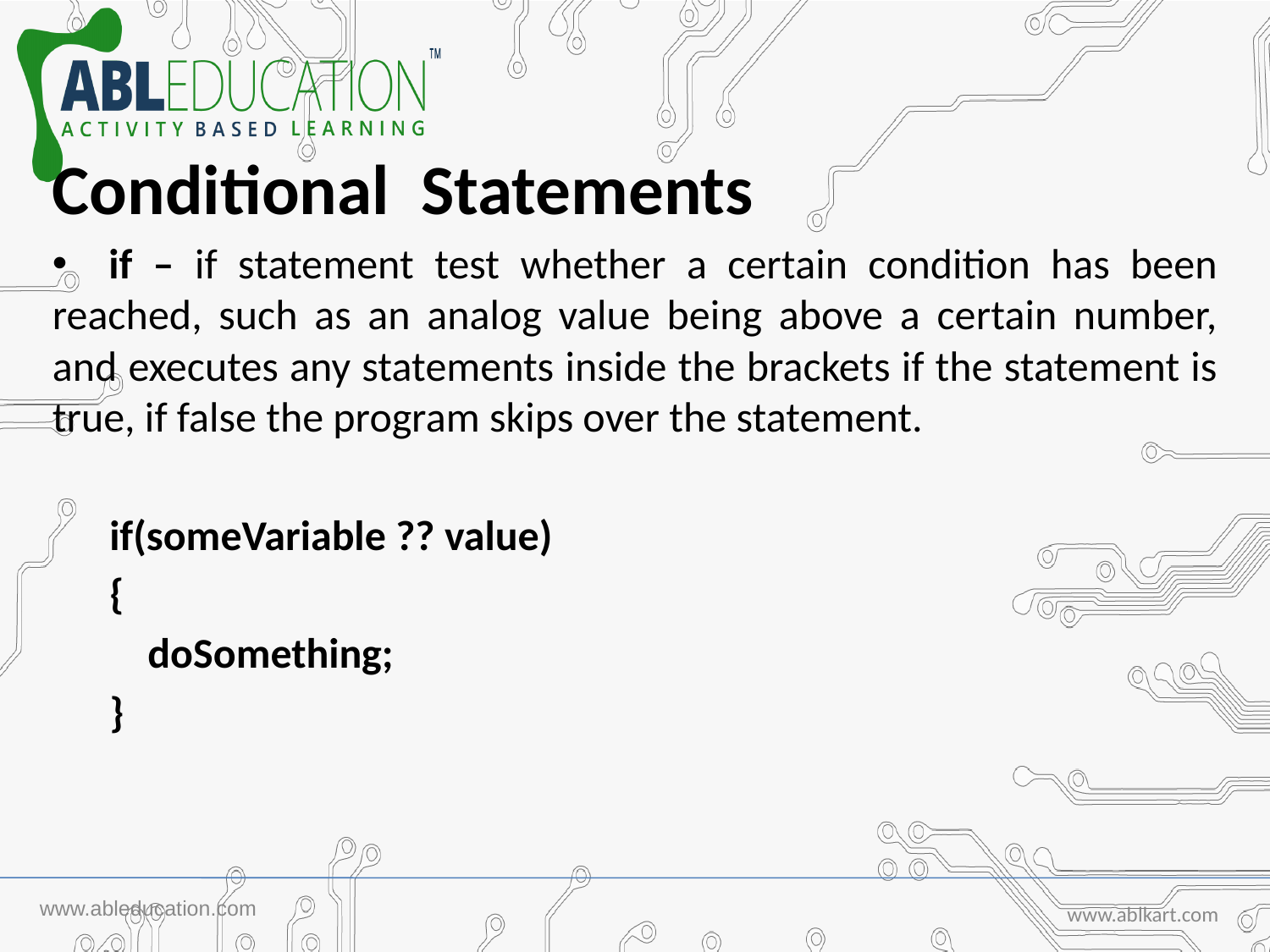

Conditional  Statements
  if – if statement test whether a certain condition has been reached, such as an analog value being above a certain number, and executes any statements inside the brackets if the statement is true, if false the program skips over the statement.

      if(someVariable ?? value)
      {
          doSomething;
      }

www.ableducation.com
www.ablkart.com